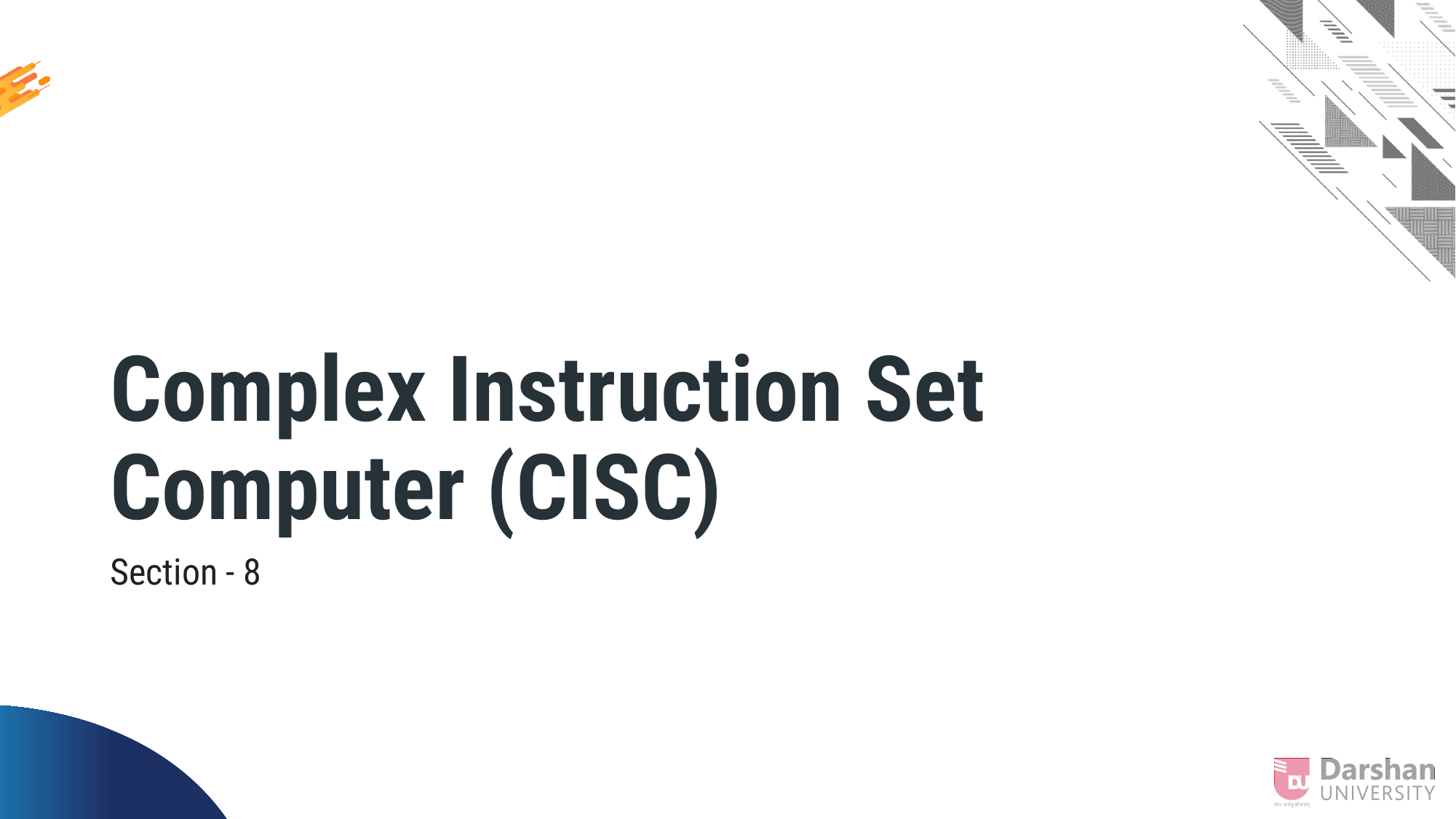

# Complex Instruction Set Computer (CISC)
Section - 8